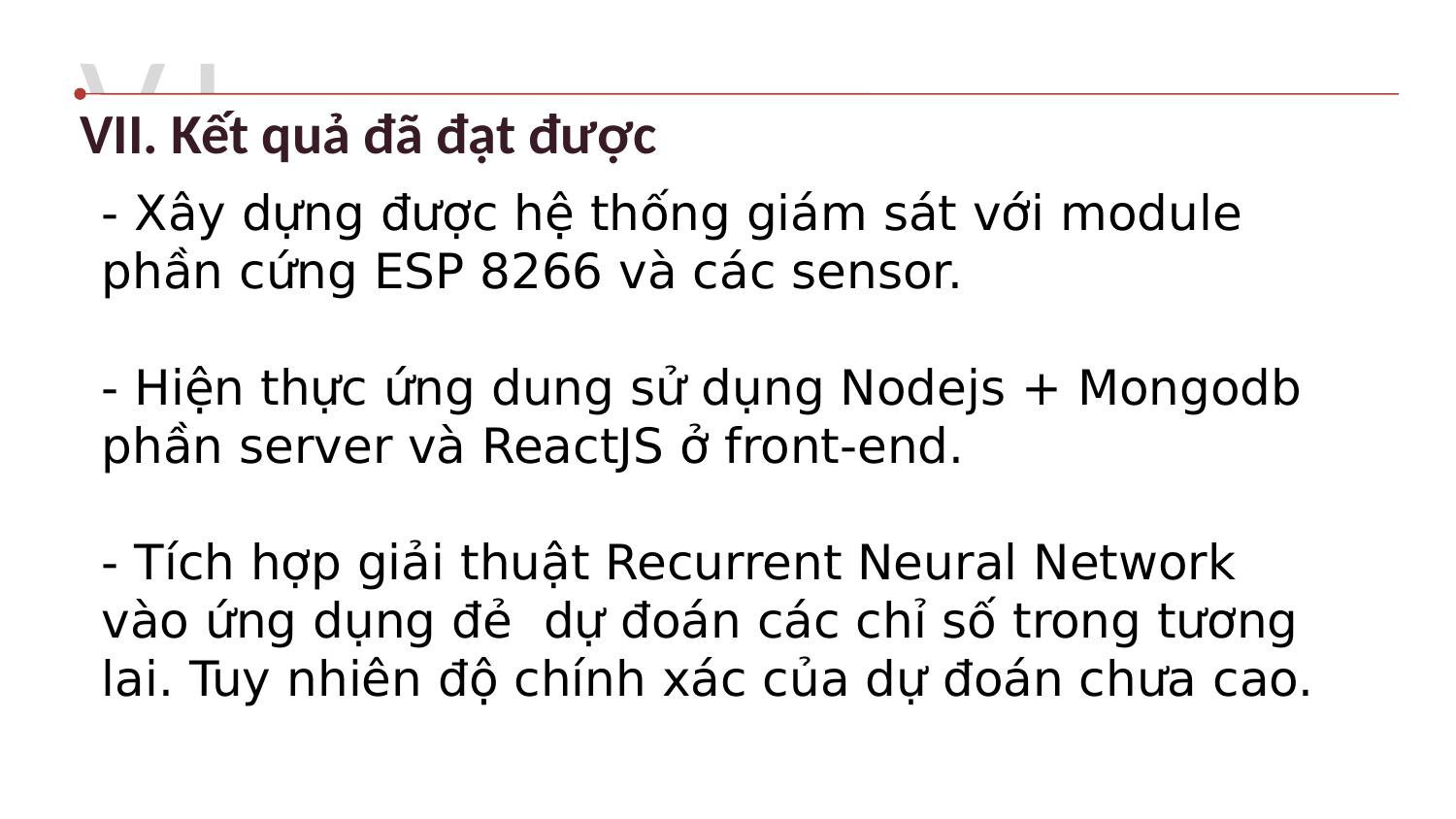

V.I
VII. Kết quả đã đạt được

- Xây dựng được hệ thống giám sát với module phần cứng ESP 8266 và các sensor.

- Hiện thực ứng dung sử dụng Nodejs + Mongodb phần server và ReactJS ở front-end.

- Tích hợp giải thuật Recurrent Neural Network vào ứng dụng đẻ  dự đoán các chỉ số trong tương lai. Tuy nhiên độ chính xác của dự đoán chưa cao.